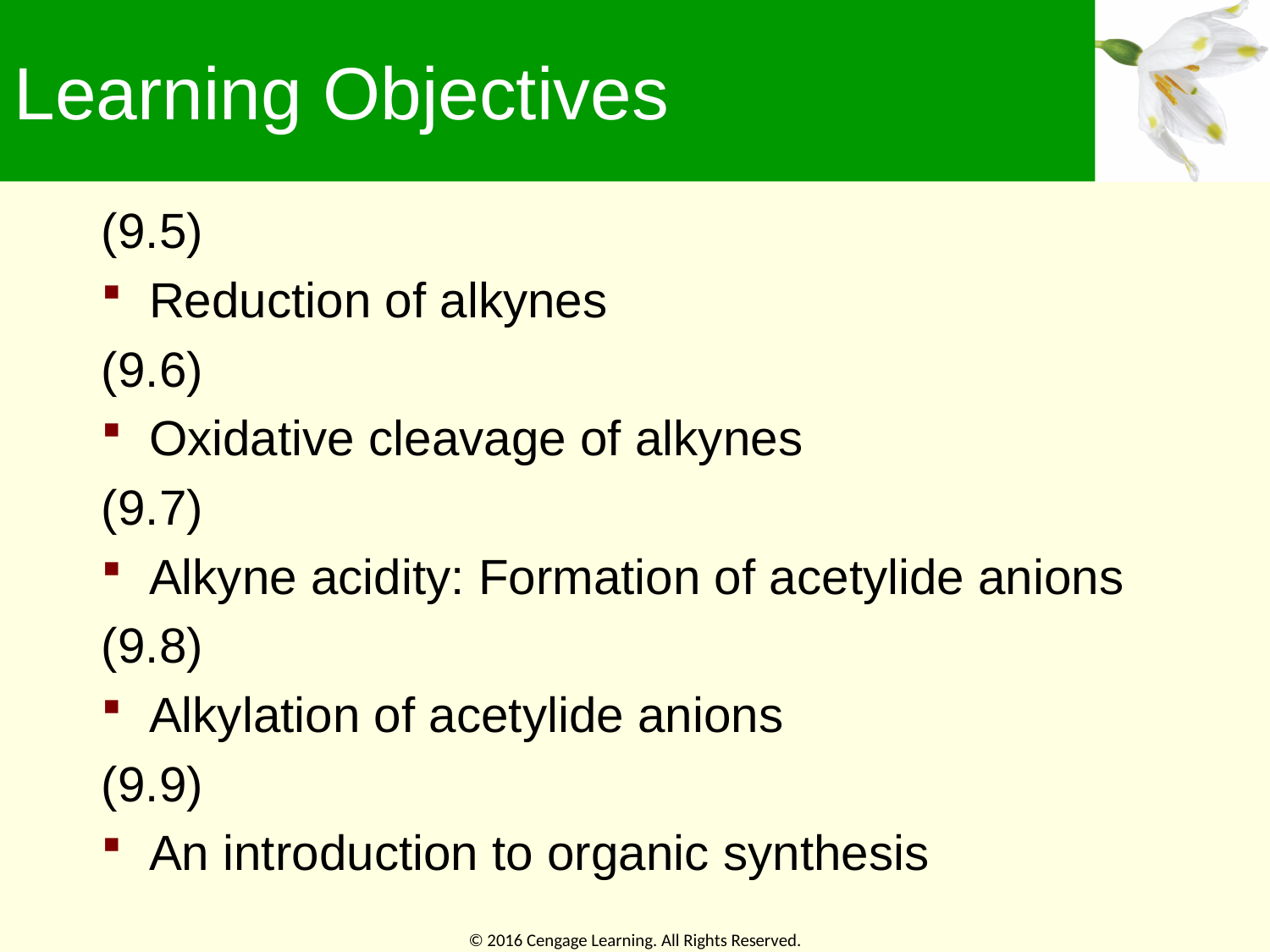

# Learning Objectives
(9.5)
Reduction of alkynes
(9.6)
Oxidative cleavage of alkynes
(9.7)
Alkyne acidity: Formation of acetylide anions
(9.8)
Alkylation of acetylide anions
(9.9)
An introduction to organic synthesis